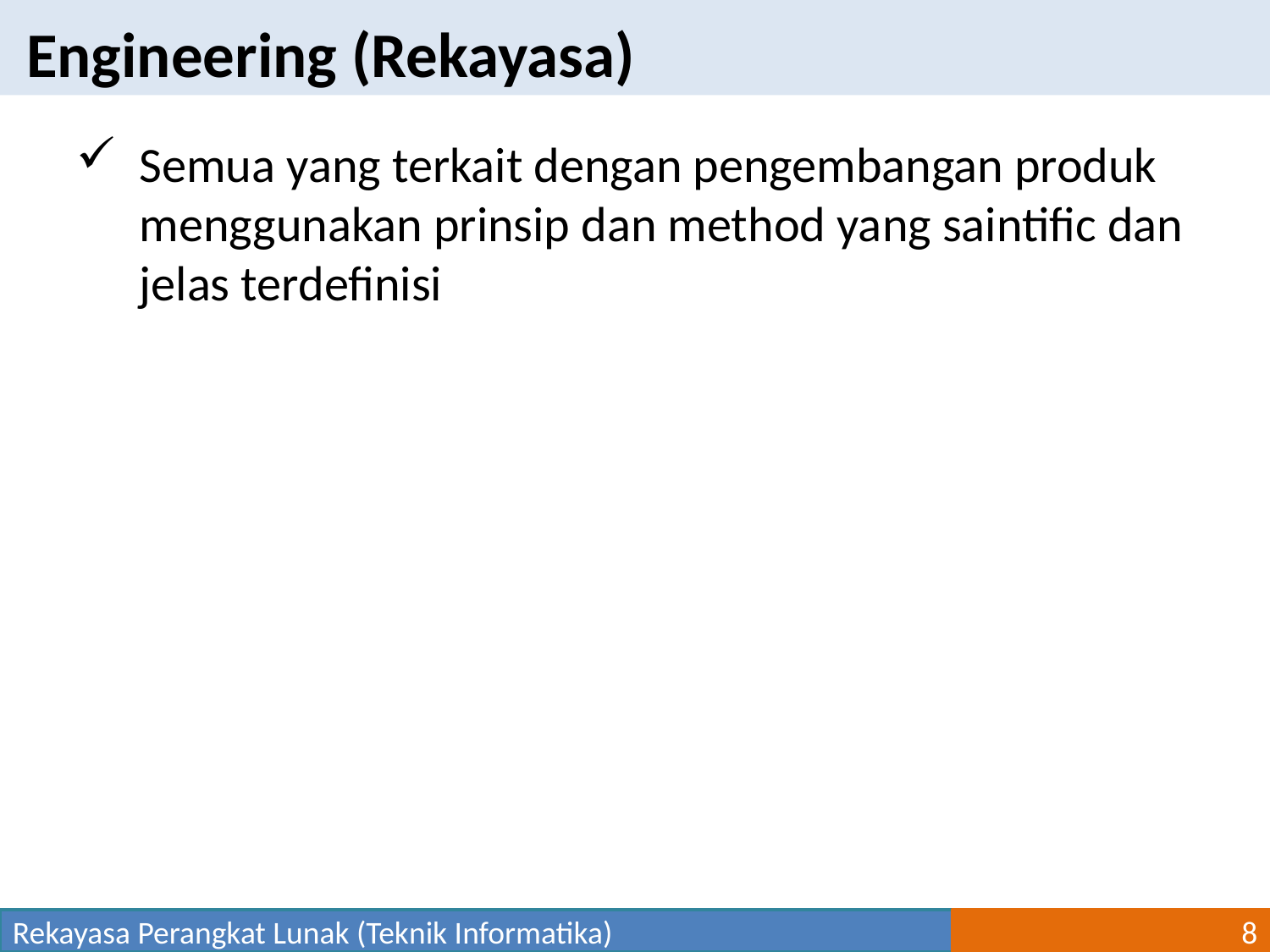

Engineering (Rekayasa)
Semua yang terkait dengan pengembangan produk menggunakan prinsip dan method yang saintific dan jelas terdefinisi
Rekayasa Perangkat Lunak (Teknik Informatika)
8